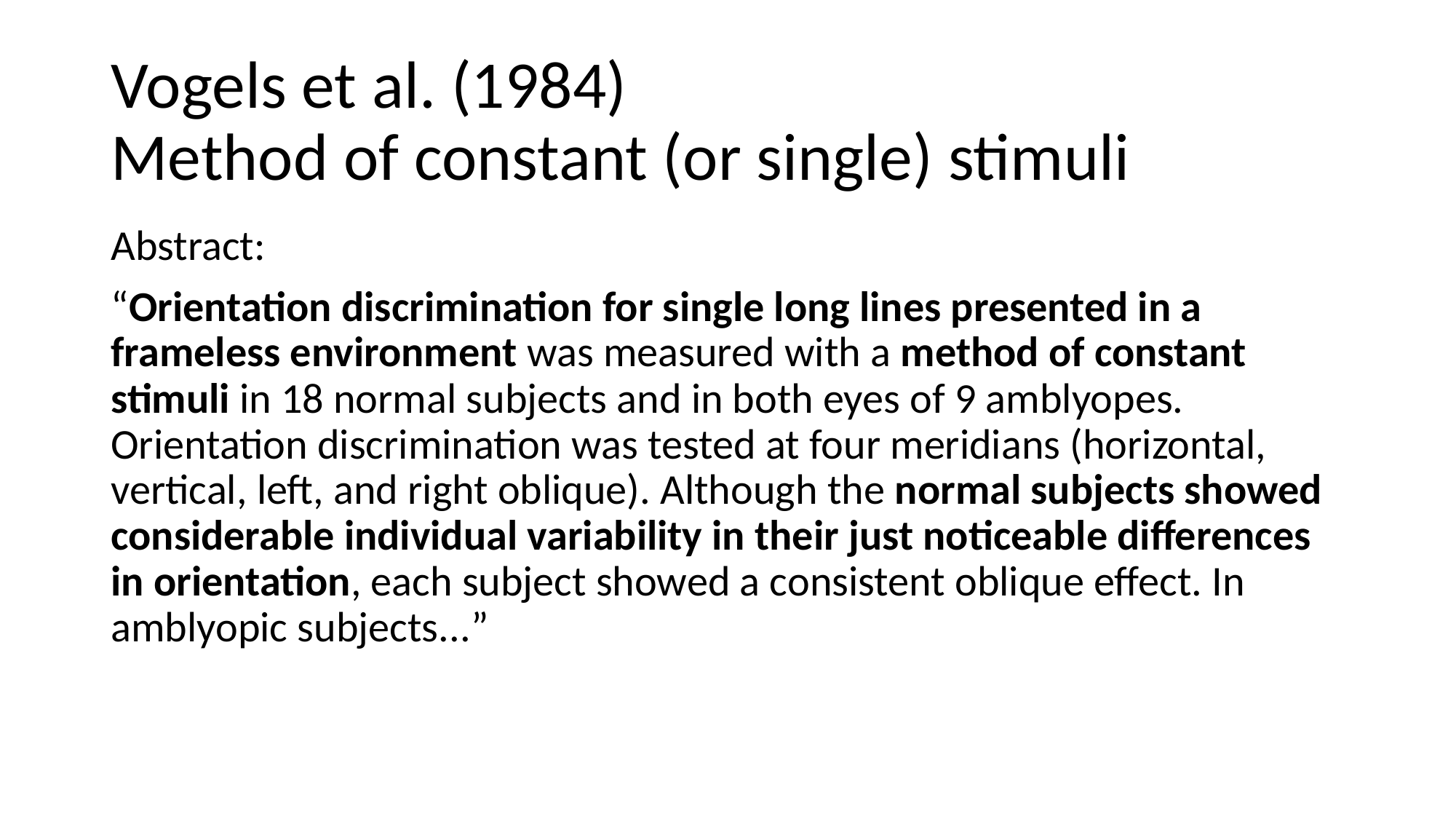

# Vogels et al. (1984) Method of constant (or single) stimuli
Abstract:
“Orientation discrimination for single long lines presented in a frameless environment was measured with a method of constant stimuli in 18 normal subjects and in both eyes of 9 amblyopes. Orientation discrimination was tested at four meridians (horizontal, vertical, left, and right oblique). Although the normal subjects showed considerable individual variability in their just noticeable differences in orientation, each subject showed a consistent oblique effect. In amblyopic subjects...”